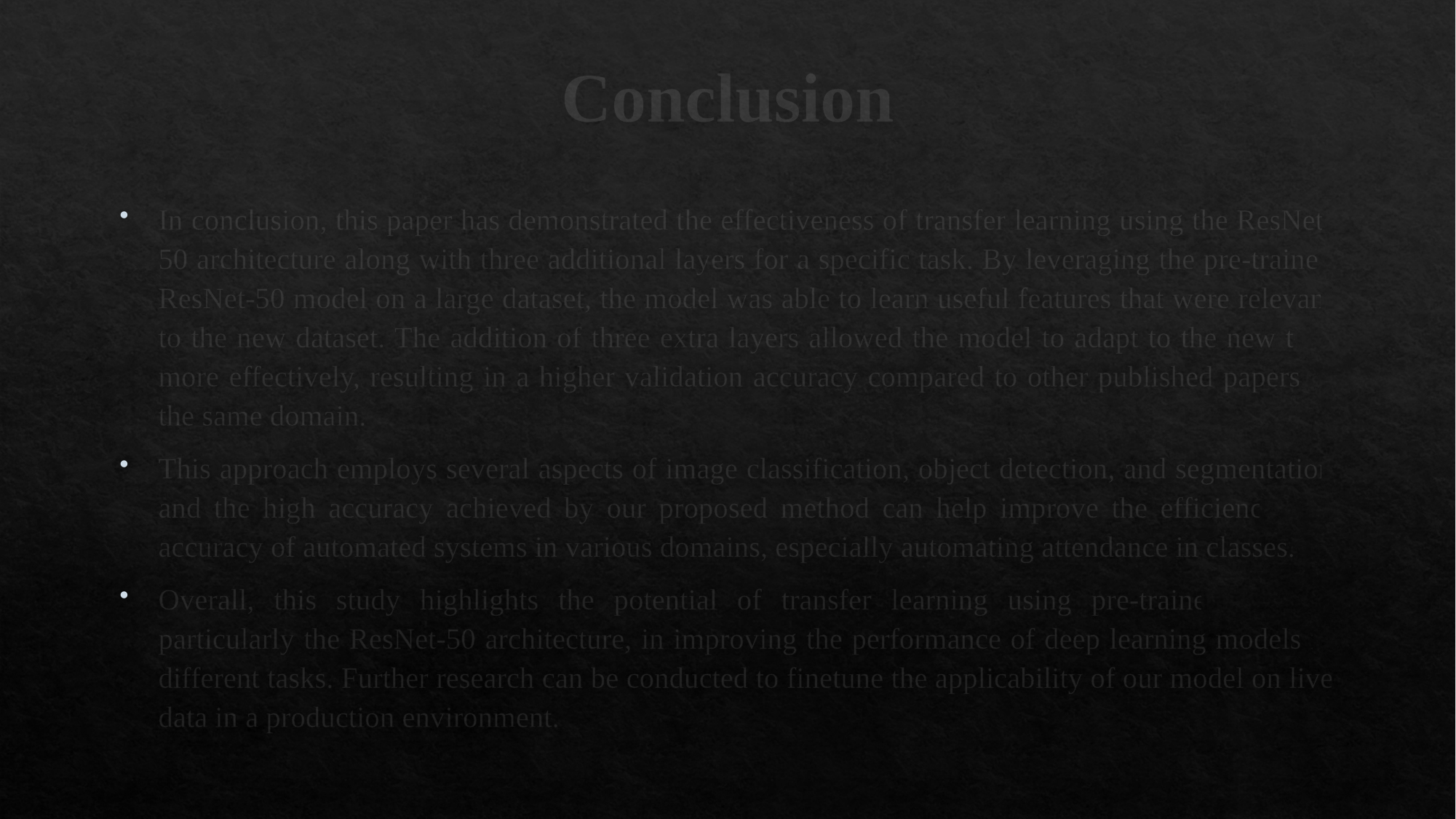

# Conclusion
In conclusion, this paper has demonstrated the effectiveness of transfer learning using the ResNet-50 architecture along with three additional layers for a specific task. By leveraging the pre-trained ResNet-50 model on a large dataset, the model was able to learn useful features that were relevant to the new dataset. The addition of three extra layers allowed the model to adapt to the new task more effectively, resulting in a higher validation accuracy compared to other published papers in the same domain.
This approach employs several aspects of image classification, object detection, and segmentation and the high accuracy achieved by our proposed method can help improve the efficiency and accuracy of automated systems in various domains, especially automating attendance in classes.
Overall, this study highlights the potential of transfer learning using pre-trained models, particularly the ResNet-50 architecture, in improving the performance of deep learning models in different tasks. Further research can be conducted to finetune the applicability of our model on live data in a production environment.